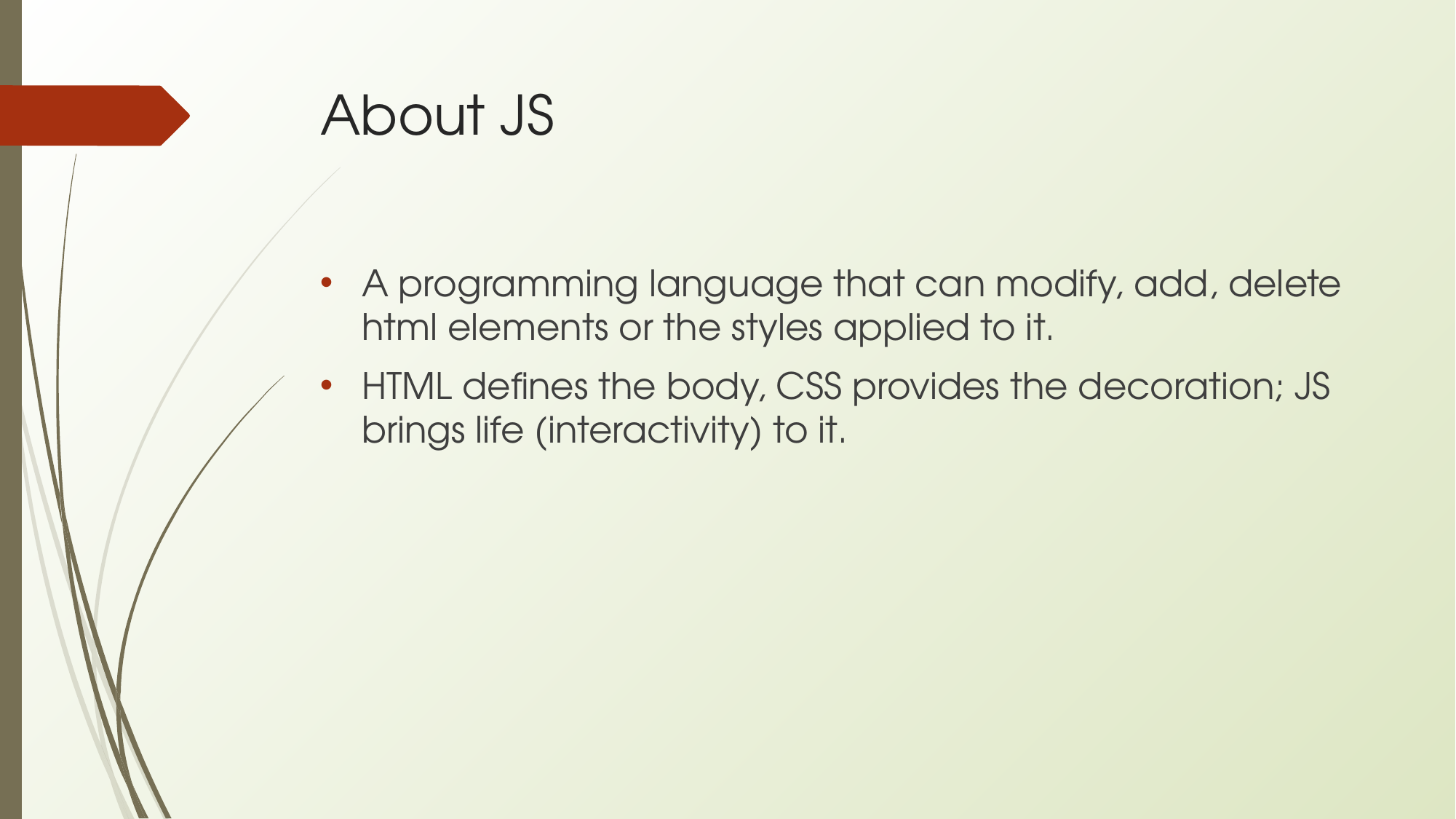

# About JS
A programming language that can modify, add, delete html elements or the styles applied to it.
HTML defines the body, CSS provides the decoration; JS brings life (interactivity) to it.